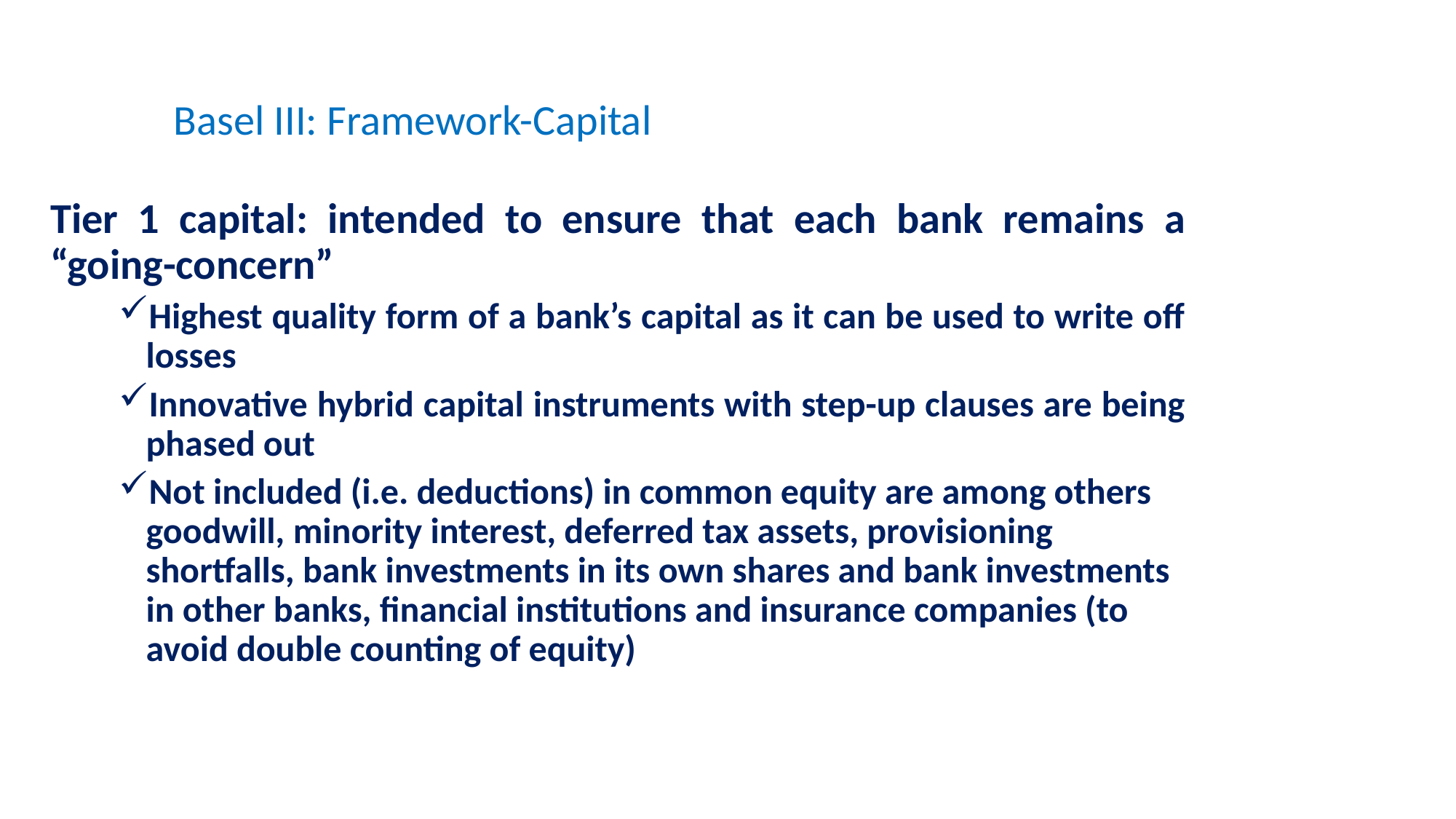

# Basel III: Framework-Capital
Tier 1 capital: intended to ensure that each bank remains a “going-concern”
Highest quality form of a bank’s capital as it can be used to write off losses
Innovative hybrid capital instruments with step-up clauses are being phased out
Not included (i.e. deductions) in common equity are among others goodwill, minority interest, deferred tax assets, provisioning shortfalls, bank investments in its own shares and bank investments in other banks, financial institutions and insurance companies (to avoid double counting of equity)